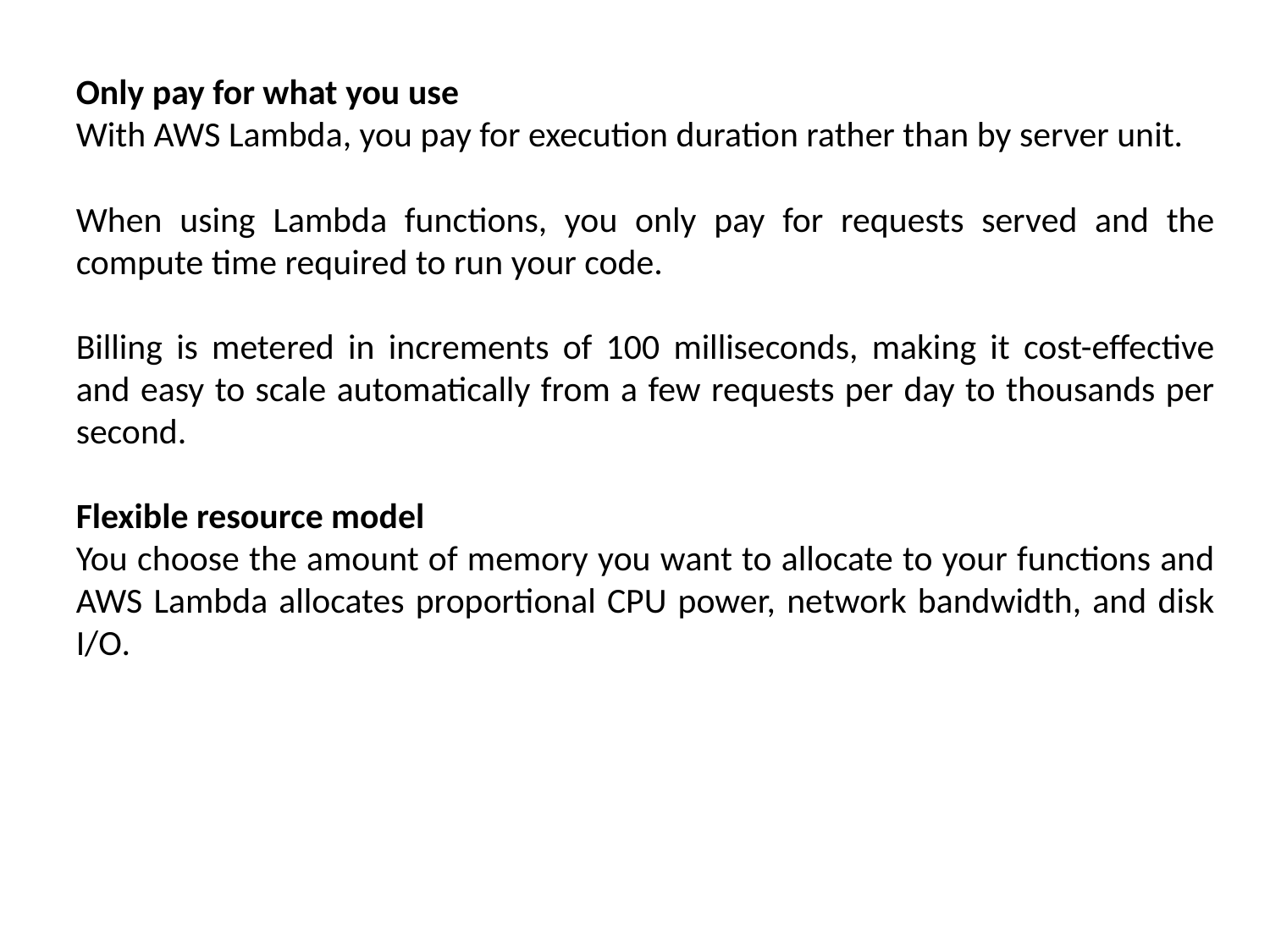

Only pay for what you use
With AWS Lambda, you pay for execution duration rather than by server unit.

When using Lambda functions, you only pay for requests served and the compute time required to run your code.

Billing is metered in increments of 100 milliseconds, making it cost-effective and easy to scale automatically from a few requests per day to thousands per second.

Flexible resource model
You choose the amount of memory you want to allocate to your functions and AWS Lambda allocates proportional CPU power, network bandwidth, and disk I/O.